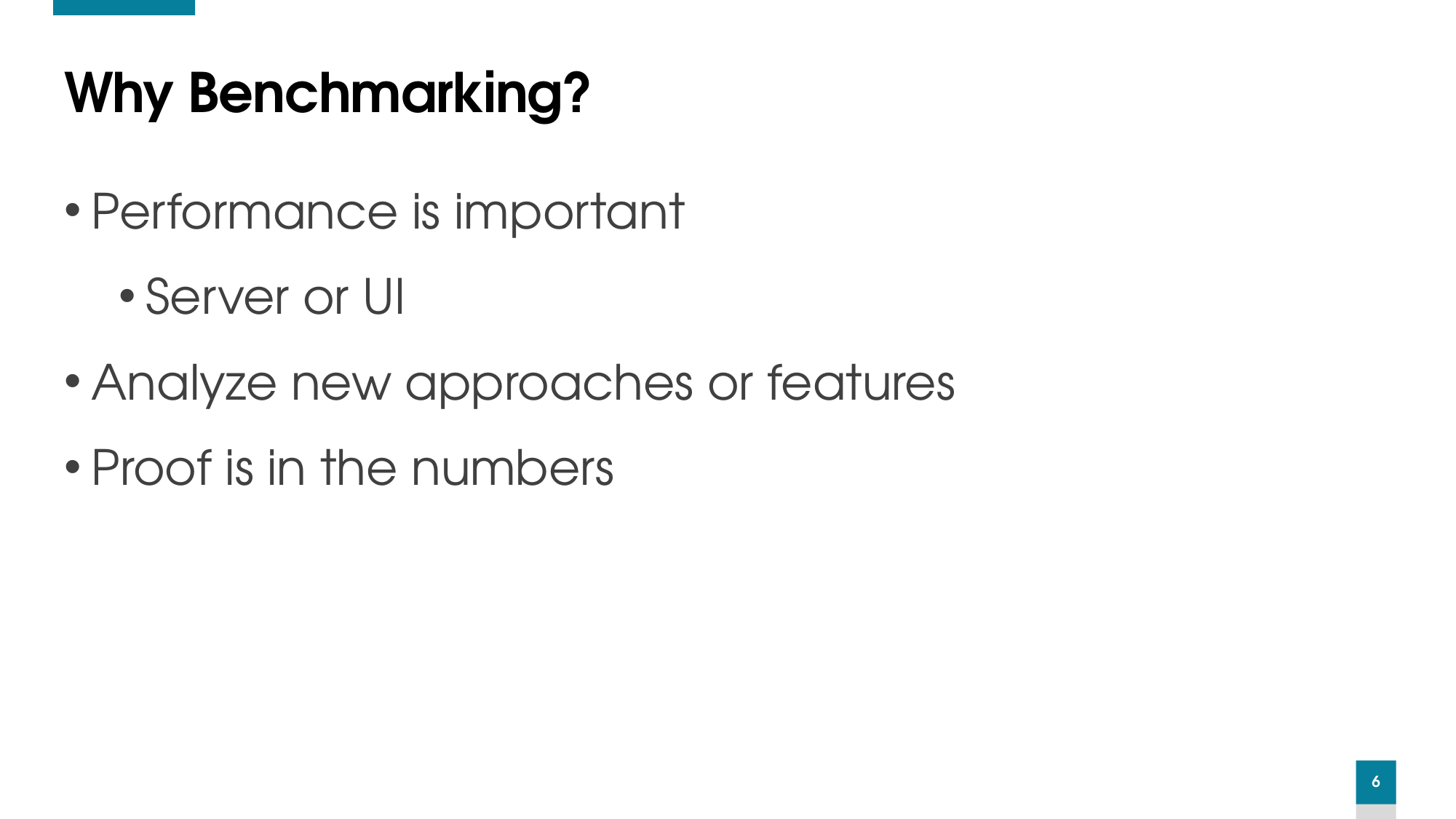

# Why Benchmarking?
Performance is important
Server or UI
Analyze new approaches or features
Proof is in the numbers